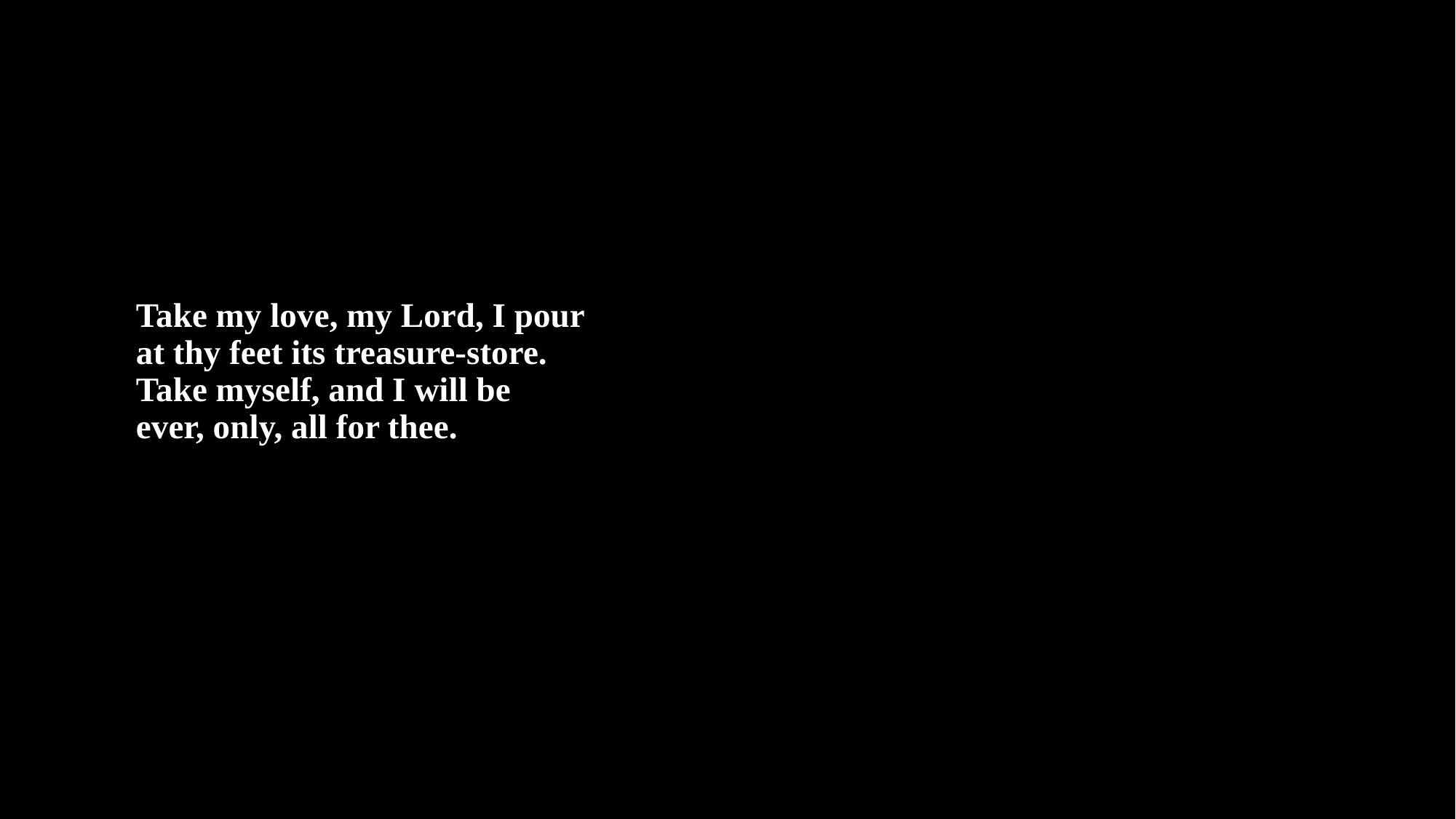

# Take my love, my Lord, I pour at thy feet its treasure-store. Take myself, and I will be ever, only, all for thee.